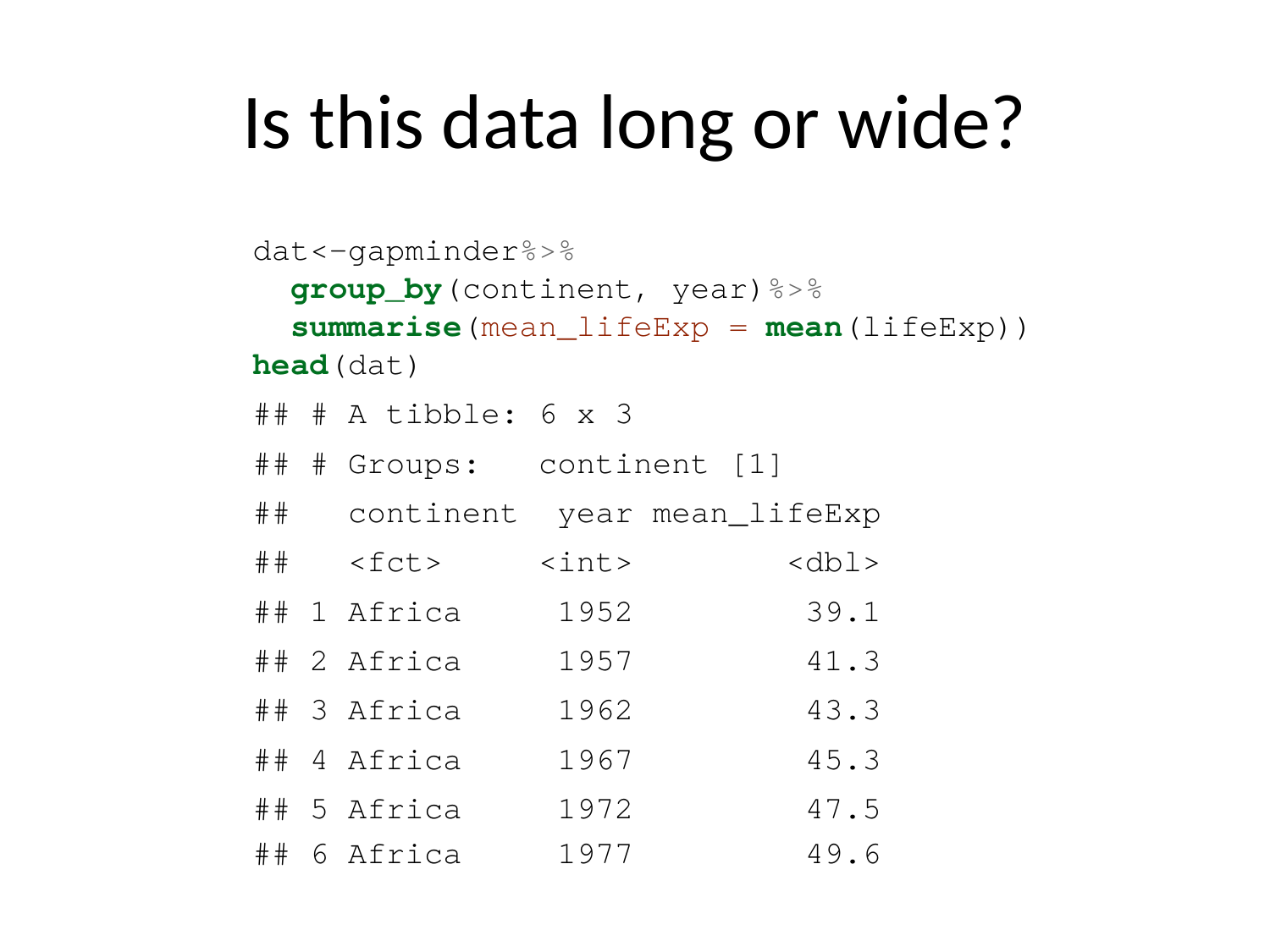

# Is this data long or wide?
dat<-gapminder%>%
  group_by(continent, year)%>%
  summarise(mean_lifeExp = mean(lifeExp))
head(dat)
## # A tibble: 6 x 3
## # Groups:   continent [1]
##   continent  year mean_lifeExp
##   <fct>     <int>        <dbl>
## 1 Africa     1952         39.1
## 2 Africa     1957         41.3
## 3 Africa     1962         43.3
## 4 Africa     1967         45.3
## 5 Africa     1972         47.5
## 6 Africa     1977         49.6